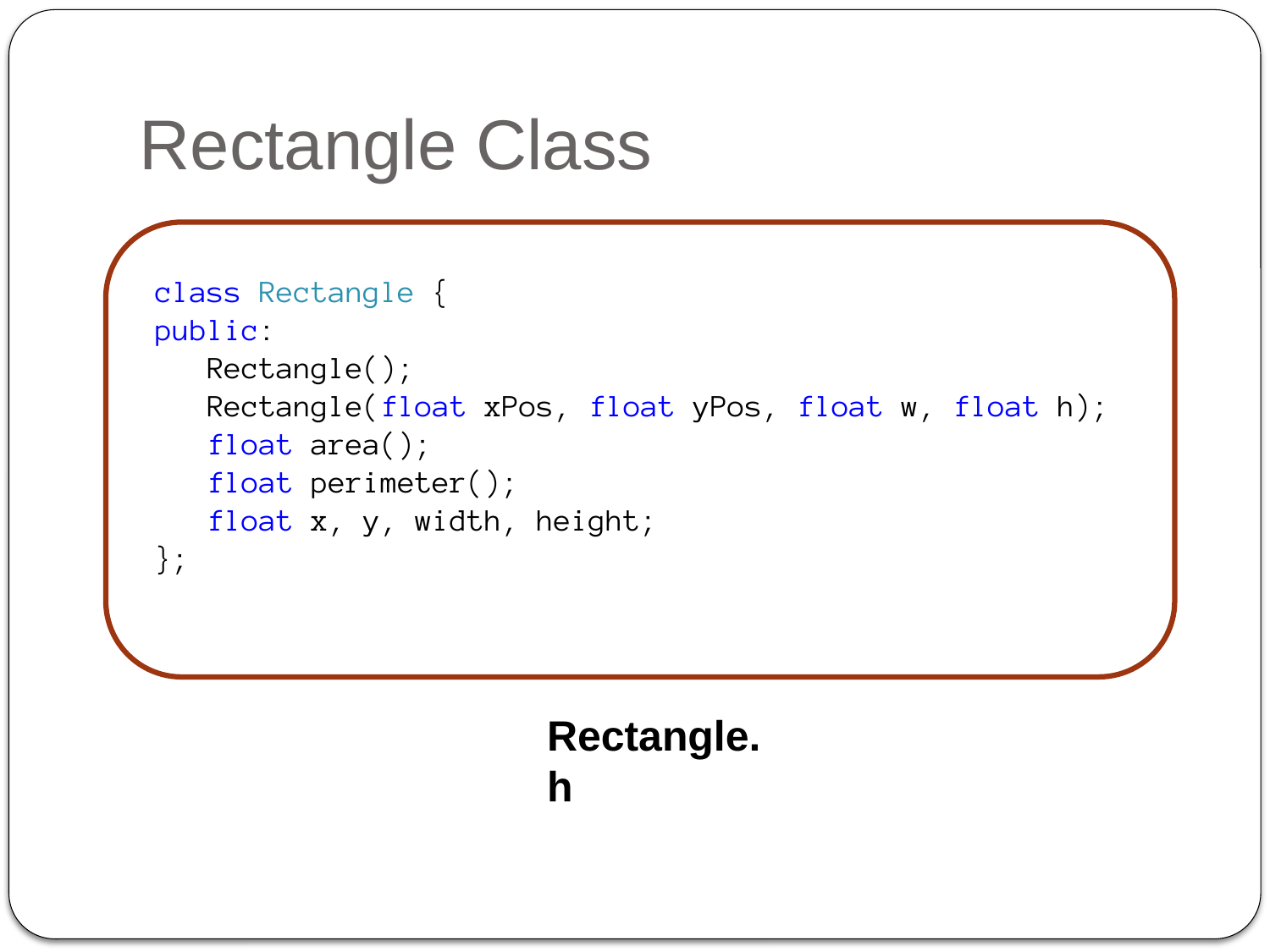

# Rectangle Class

class Rectangle {
public:
   Rectangle();
   Rectangle(float xPos, float yPos, float w, float h);
   float area();
   float perimeter();
   float x, y, width, height;
};
Rectangle.h